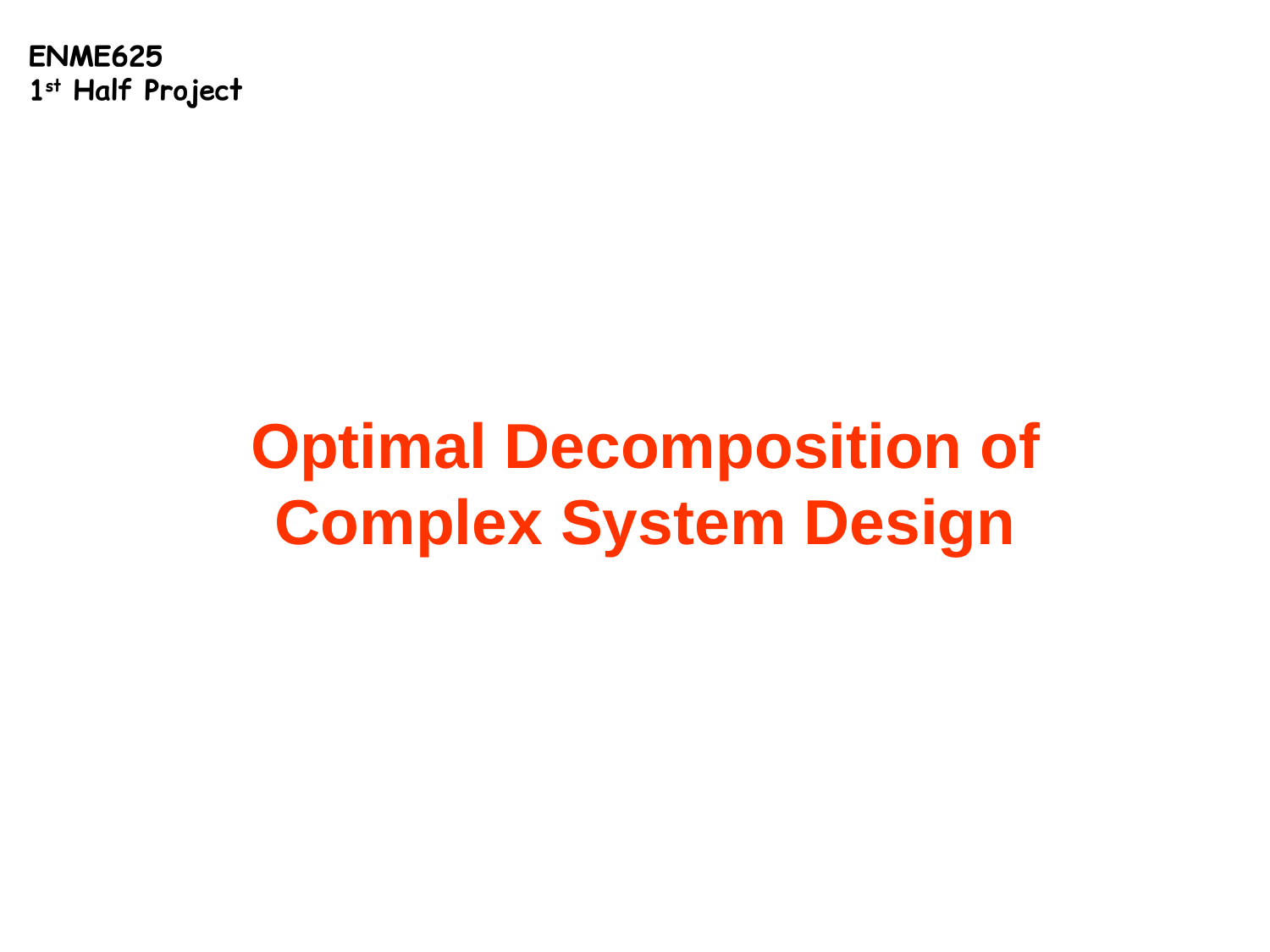

# Optimal Decomposition of Complex System Design